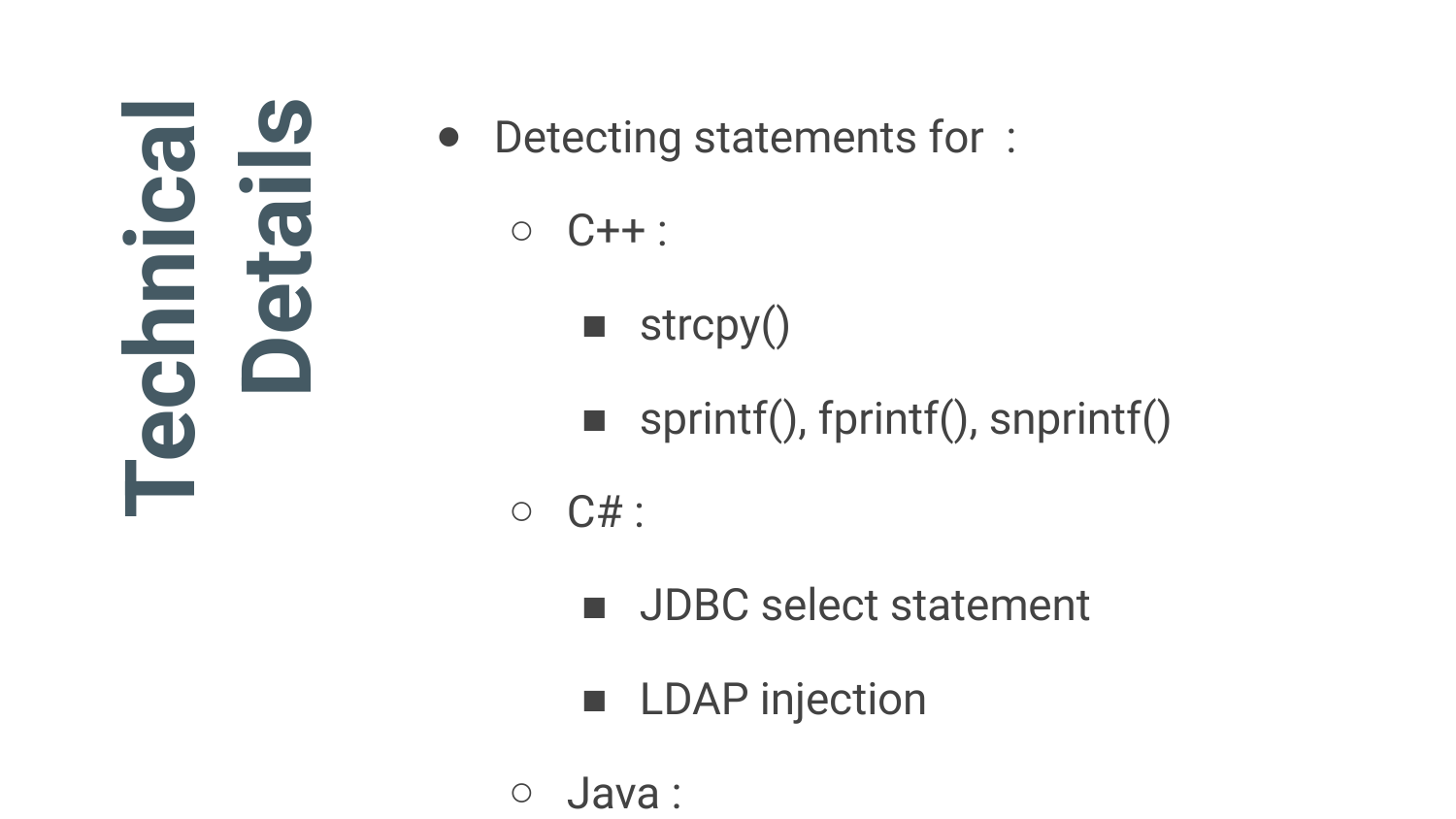

Detecting statements for  :
C++ :
strcpy()
sprintf(), fprintf(), snprintf()
C# :
JDBC select statement
LDAP injection
Java :
SQL injection
URL tampering

# Technical Details